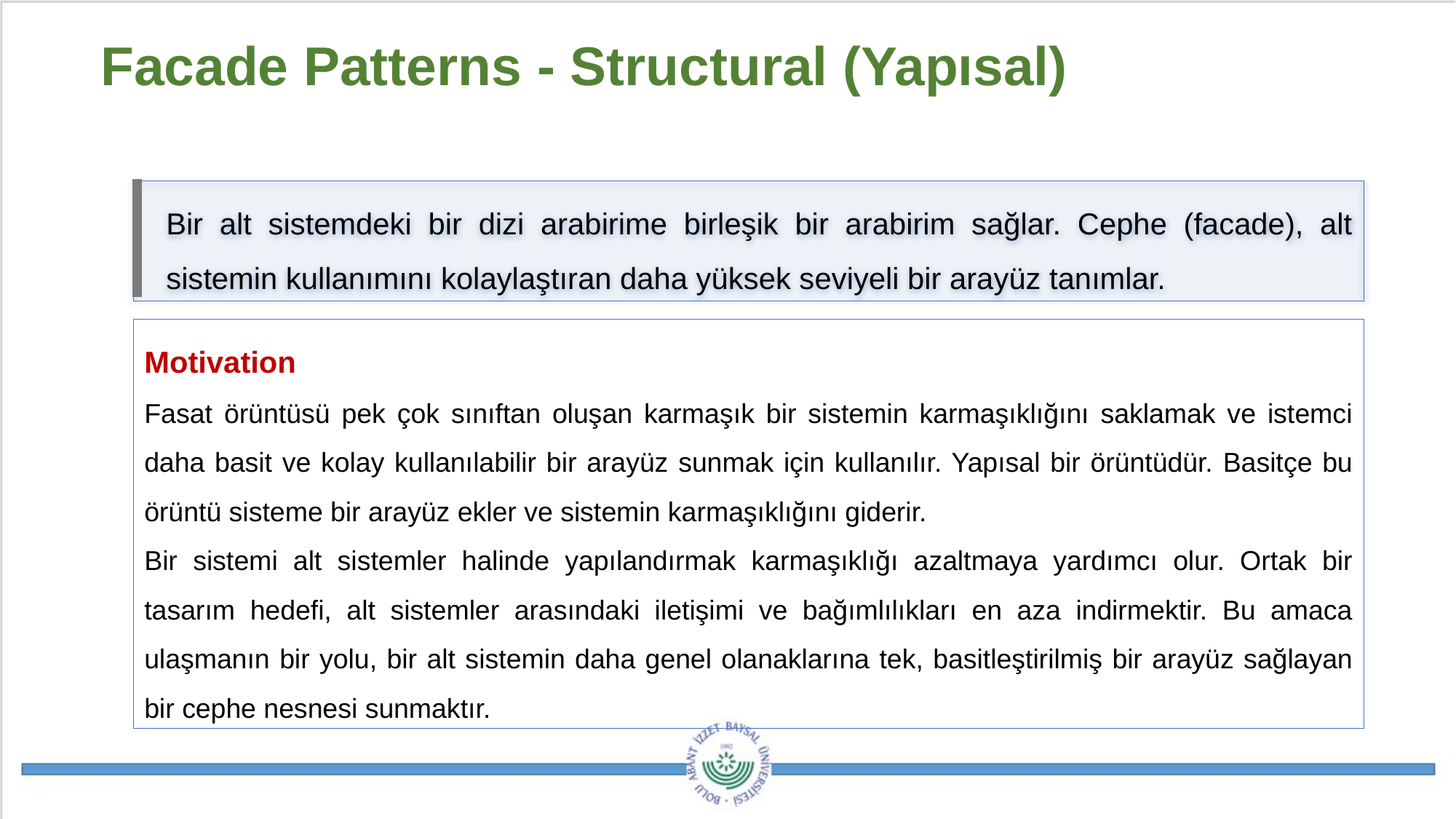

Facade Patterns - Structural (Yapısal)

Bir alt sistemdeki bir dizi arabirime birleşik bir arabirim sağlar. Cephe (facade), alt sistemin kullanımını kolaylaştıran daha yüksek seviyeli bir arayüz tanımlar.
Motivation
Fasat örüntüsü pek çok sınıftan oluşan karmaşık bir sistemin karmaşıklığını saklamak ve istemci daha basit ve kolay kullanılabilir bir arayüz sunmak için kullanılır. Yapısal bir örüntüdür. Basitçe bu örüntü sisteme bir arayüz ekler ve sistemin karmaşıklığını giderir.
Bir sistemi alt sistemler halinde yapılandırmak karmaşıklığı azaltmaya yardımcı olur. Ortak bir tasarım hedefi, alt sistemler arasındaki iletişimi ve bağımlılıkları en aza indirmektir. Bu amaca ulaşmanın bir yolu, bir alt sistemin daha genel olanaklarına tek, basitleştirilmiş bir arayüz sağlayan bir cephe nesnesi sunmaktır.